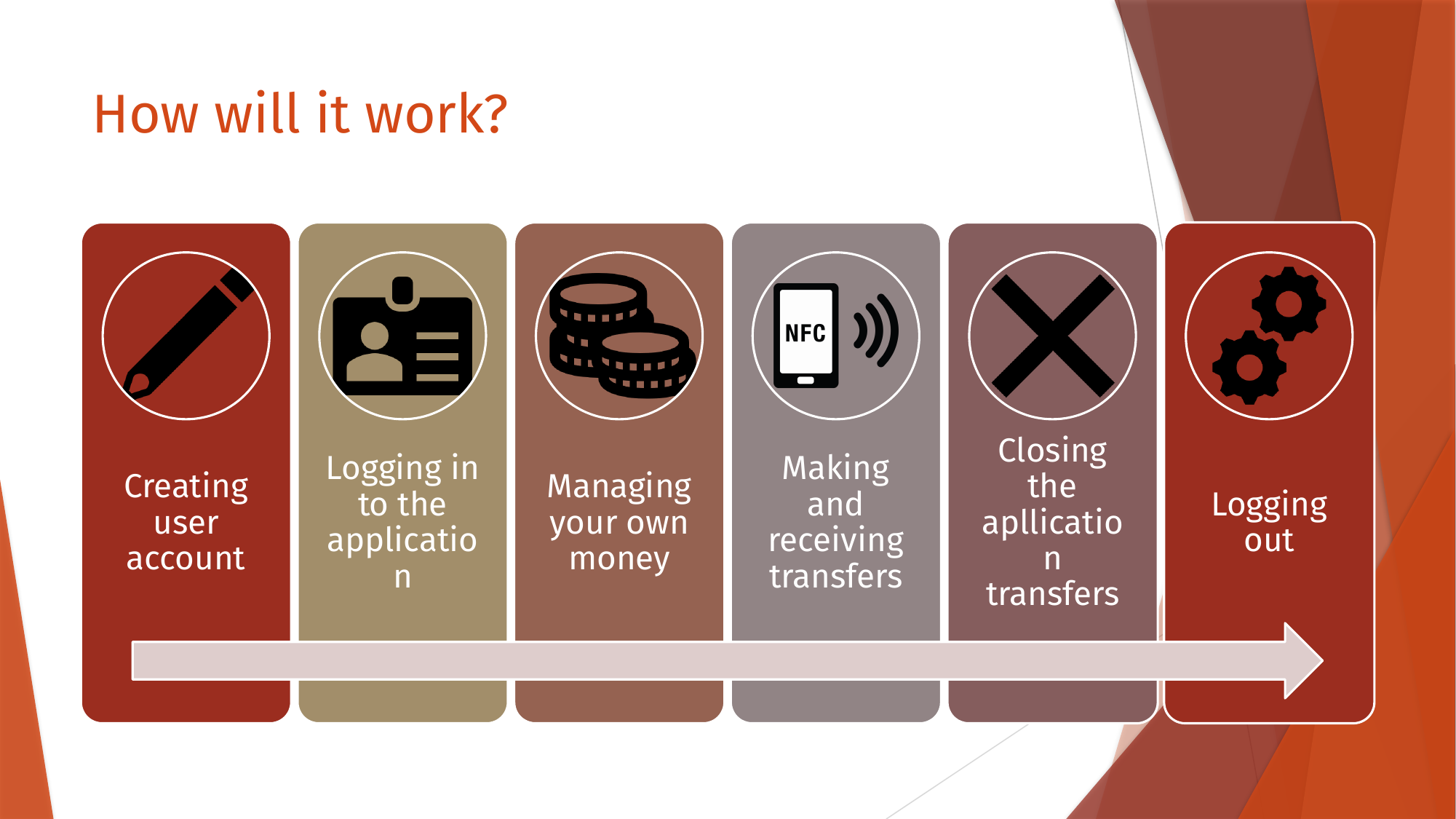

# How will it work?
Creating user account
Logging in to the application
Managing your own money
Making and receiving transfers
Closing the apllication transfers
Logging out